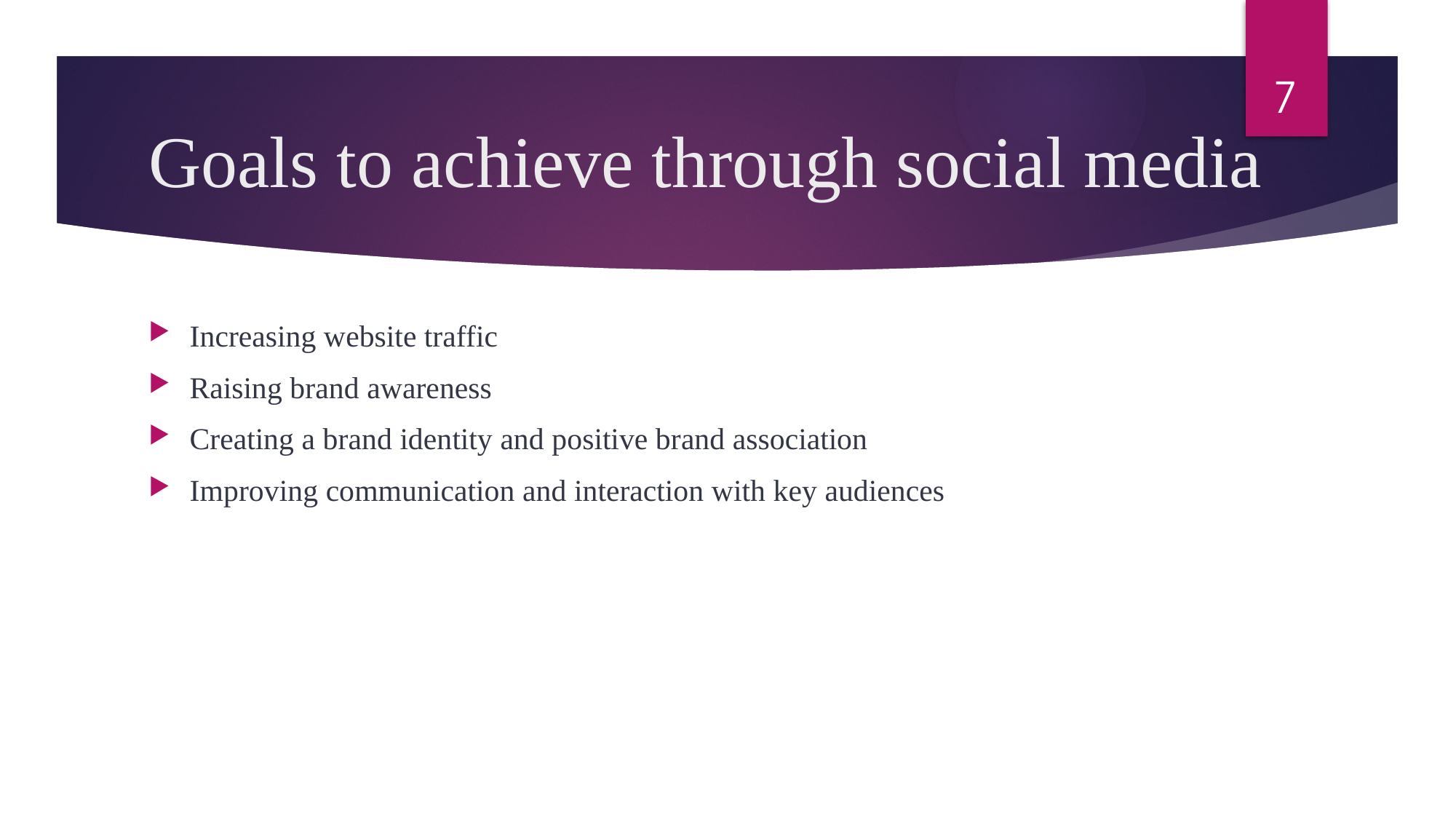

7
# Goals to achieve through social media
Increasing website traffic
Raising brand awareness
Creating a brand identity and positive brand association
Improving communication and interaction with key audiences